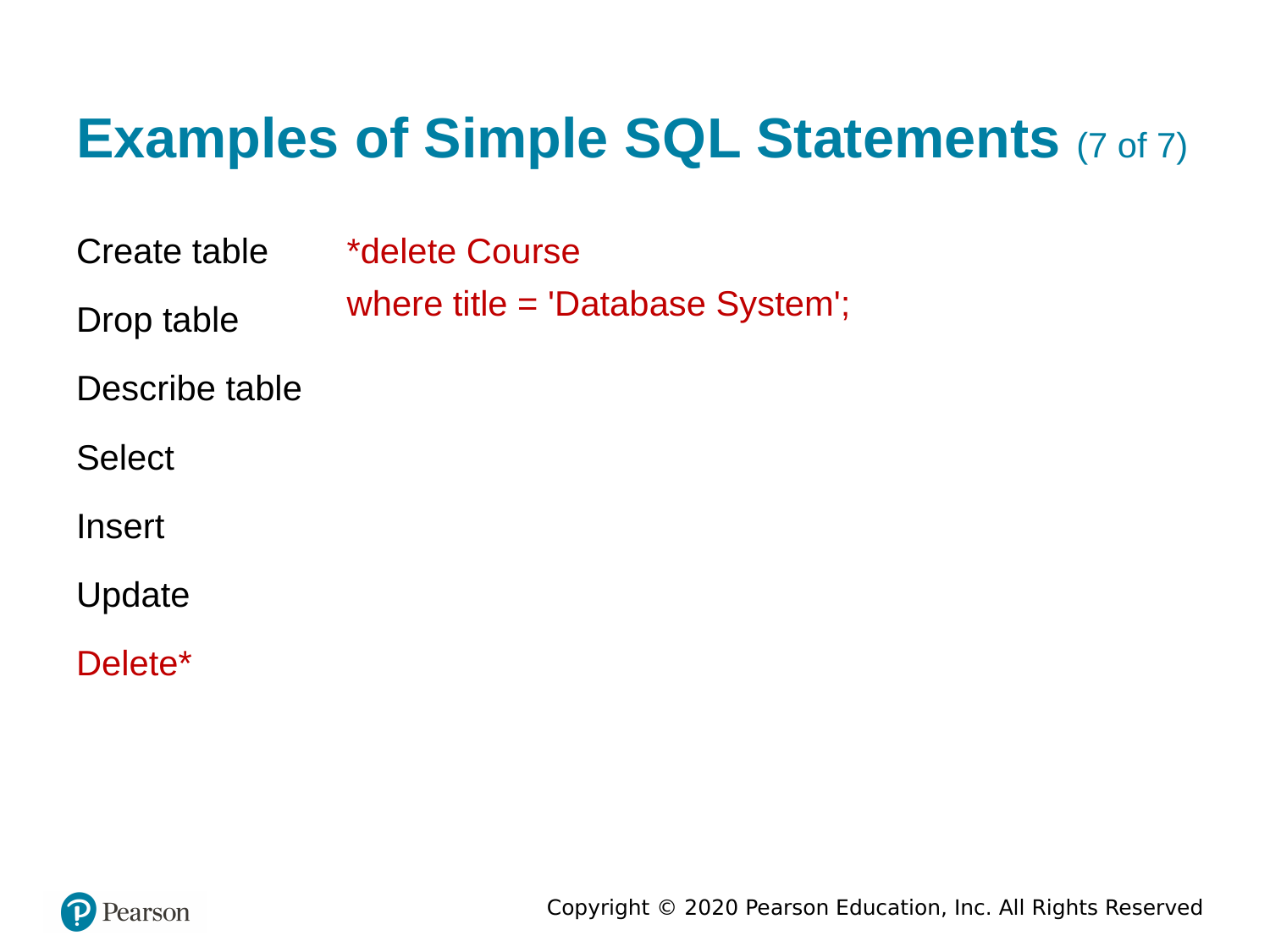

# Examples of Simple S Q L Statements (7 of 7)
Create table
Drop table
Describe table
Select
Insert
Update
Delete*
*delete Course
where title = 'Database System';